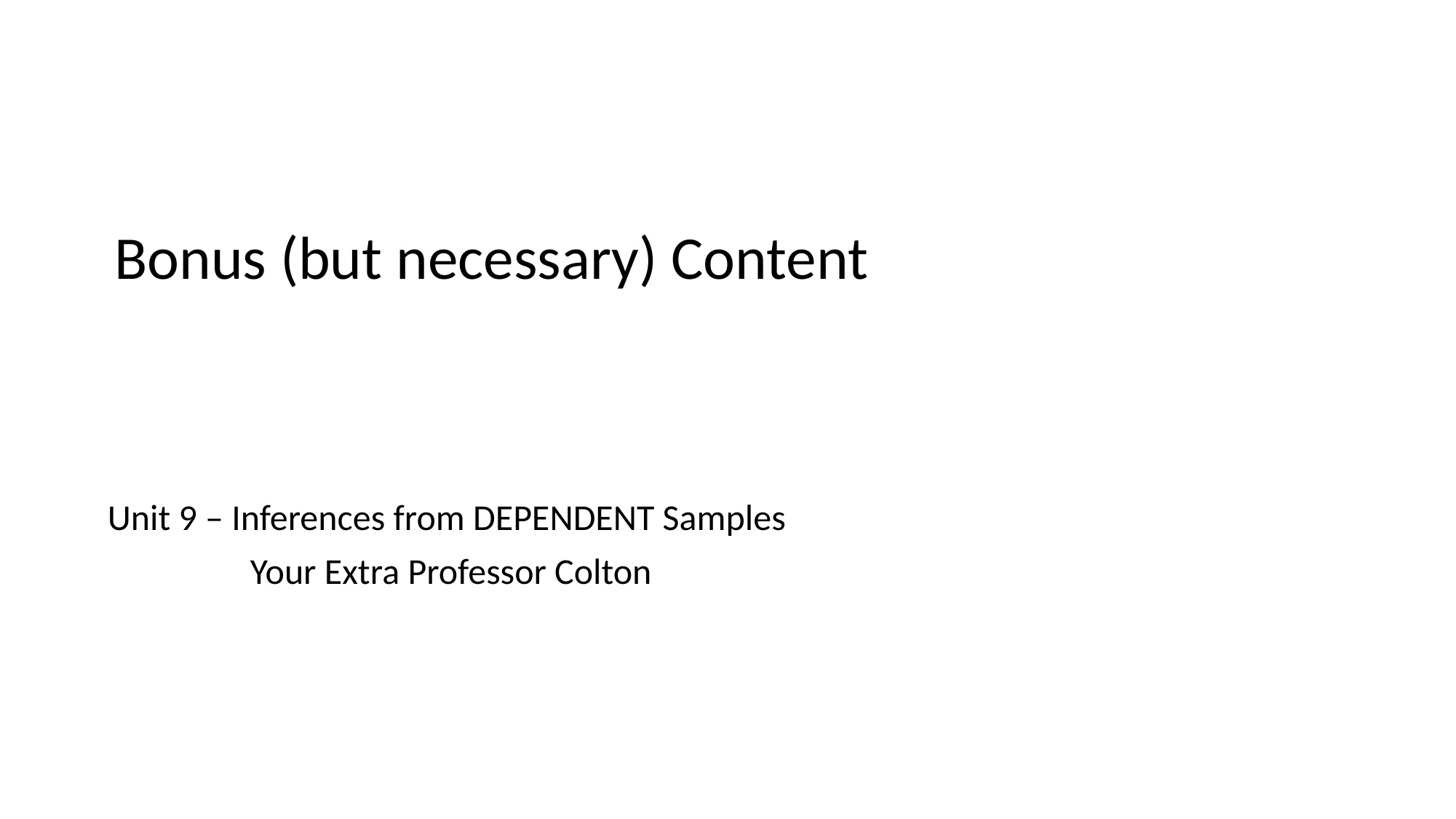

Bonus (but necessary) Content
Unit 9 – Inferences from DEPENDENT Samples
Your Extra Professor Colton